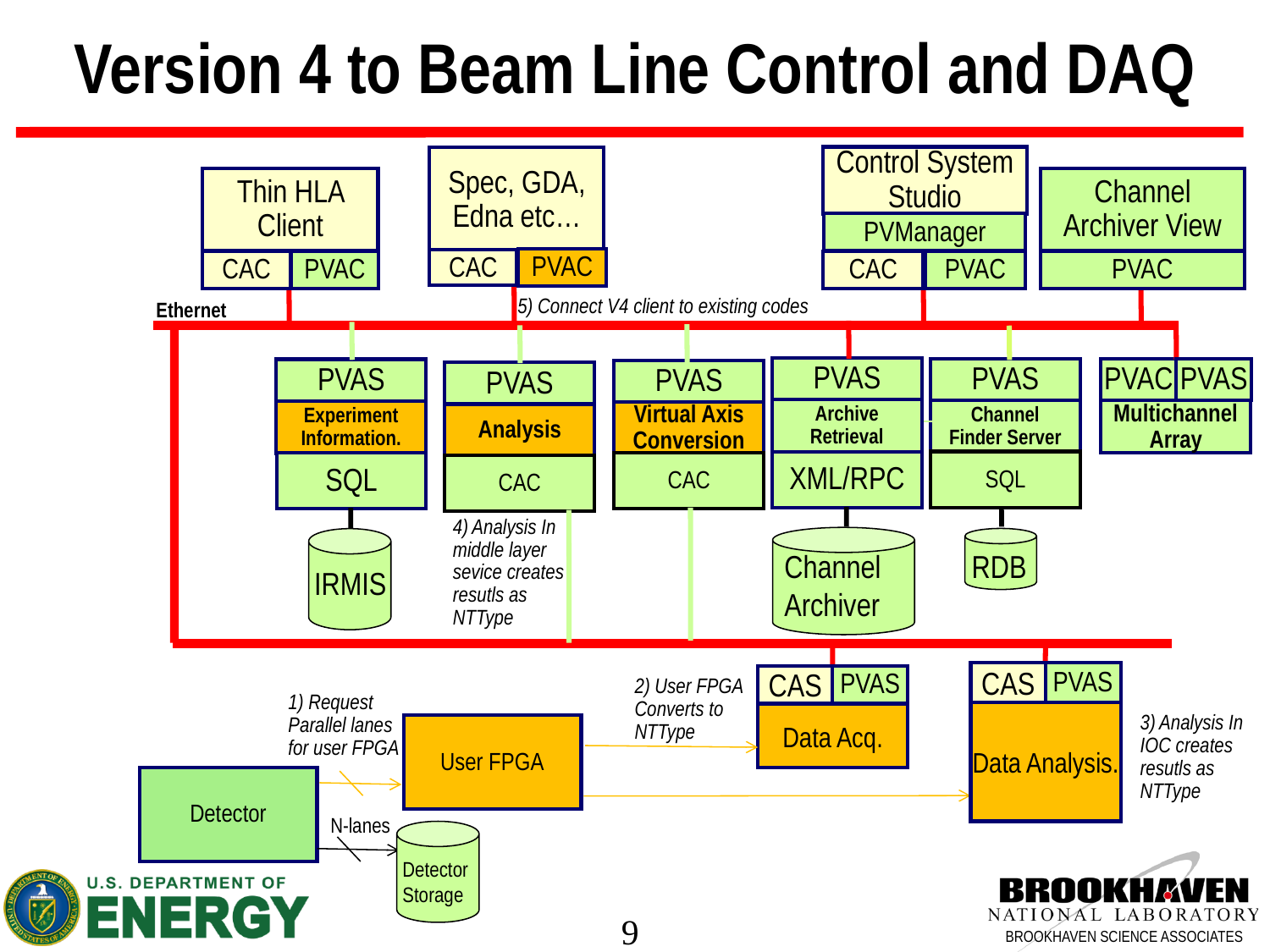

Version 4 to Beam Line Control and DAQ
Control System Studio
CAC

Spec, GDA, Edna etc…
Channel Archiver View

Thin HLA Client
CAC

PVManager
PVAC
CAC
PVAC
PVAC
PVAC

5) Connect V4 client to existing codes
Ethernet

PVAS
PVAS
PVAC
PVAS
PVAS
PVAS
PVAS
Archive Retrieval
Multichannel Array
Channel Finder Server
Experiment Information.
Virtual Axis Conversion
Analysis
SQL
XML/RPC
CAC
SQL
CAC

4) Analysis In middle layer sevice creates resutls as NTType

RDB
Channel
Archiver
IRMIS

PVAS
CAS
PVAS
CAS
2) User FPGA Converts to NTType
1) Request Parallel lanes for user FPGA
Data Analysis.
Data Acq.
3) Analysis In IOC creates resutls as NTType
User FPGA
Detector
N-lanes

Detector
Storage